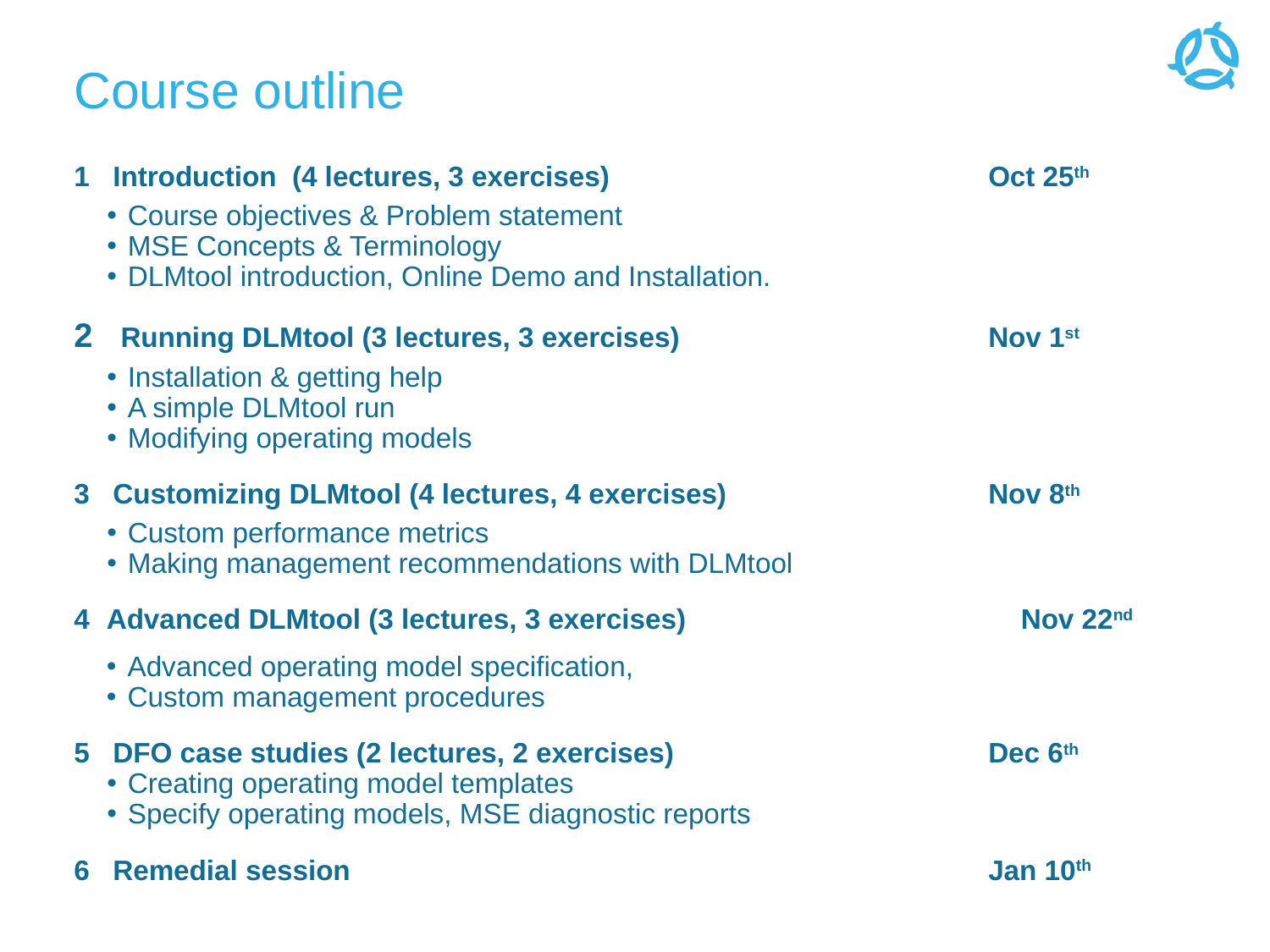

# Course outline
1   Introduction  (4 lectures, 3 exercises)        				Oct 25th
Course objectives & Problem statement
MSE Concepts & Terminology
DLMtool introduction, Online Demo and Installation.
2   Running DLMtool (3 lectures, 3 exercises)				Nov 1st
Installation & getting help
A simple DLMtool run
Modifying operating models
3   Customizing DLMtool (4 lectures, 4 exercises)			Nov 8th
Custom performance metrics
Making management recommendations with DLMtool
Advanced DLMtool (3 lectures, 3 exercises) 				Nov 22nd
Advanced operating model specification,
Custom management procedures
5   DFO case studies (2 lectures, 2 exercises)				Dec 6th
Creating operating model templates
Specify operating models, MSE diagnostic reports
6   Remedial session							Jan 10th